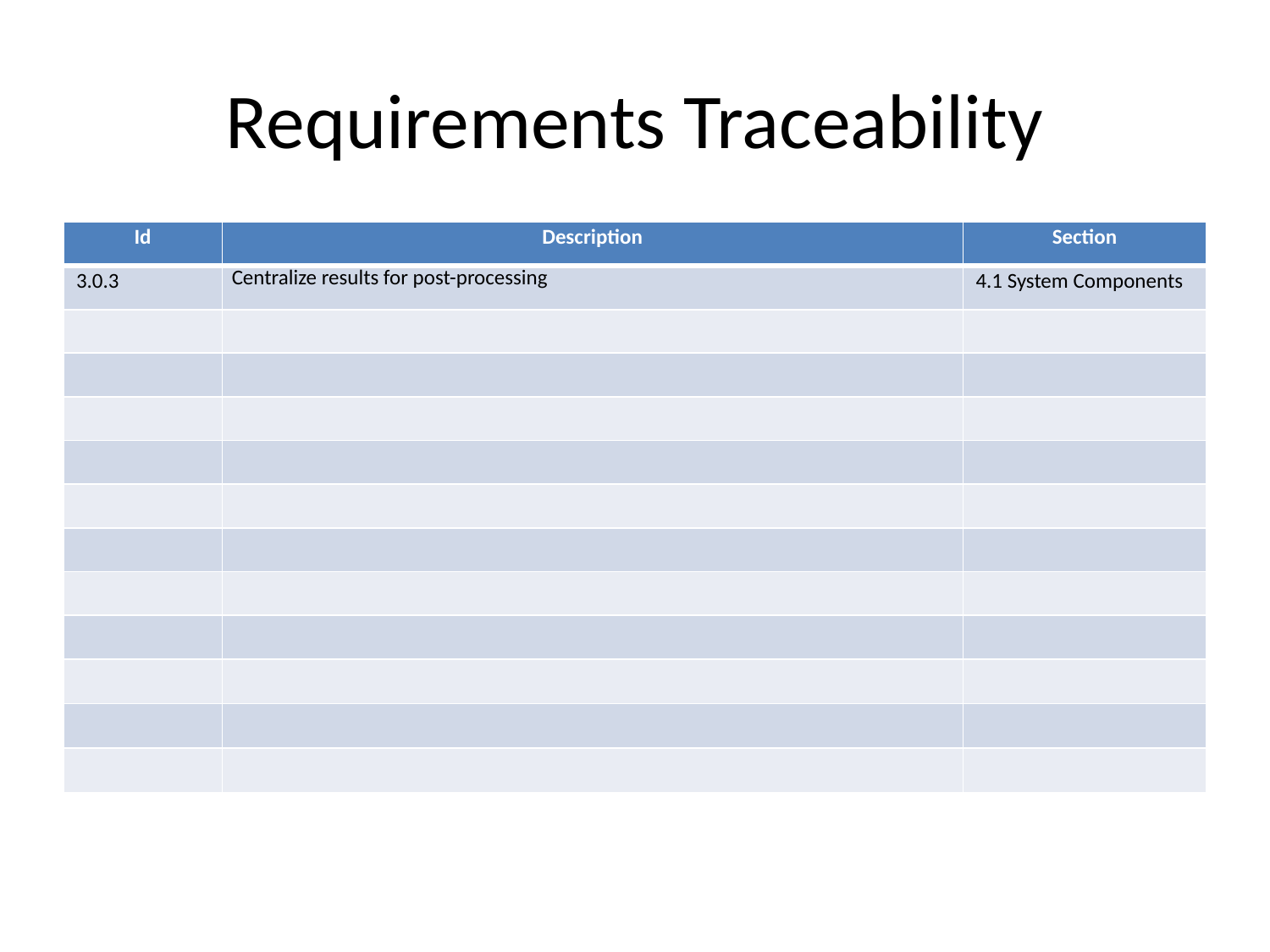

# Requirements Traceability
| Id | Description | Section |
| --- | --- | --- |
| 3.0.3 | Centralize results for post-processing | 4.1 System Components |
|  |  |  |
|  |  |  |
|  |  |  |
|  |  |  |
|  |  |  |
|  |  |  |
|  |  |  |
|  |  |  |
|  |  |  |
|  |  |  |
|  |  |  |